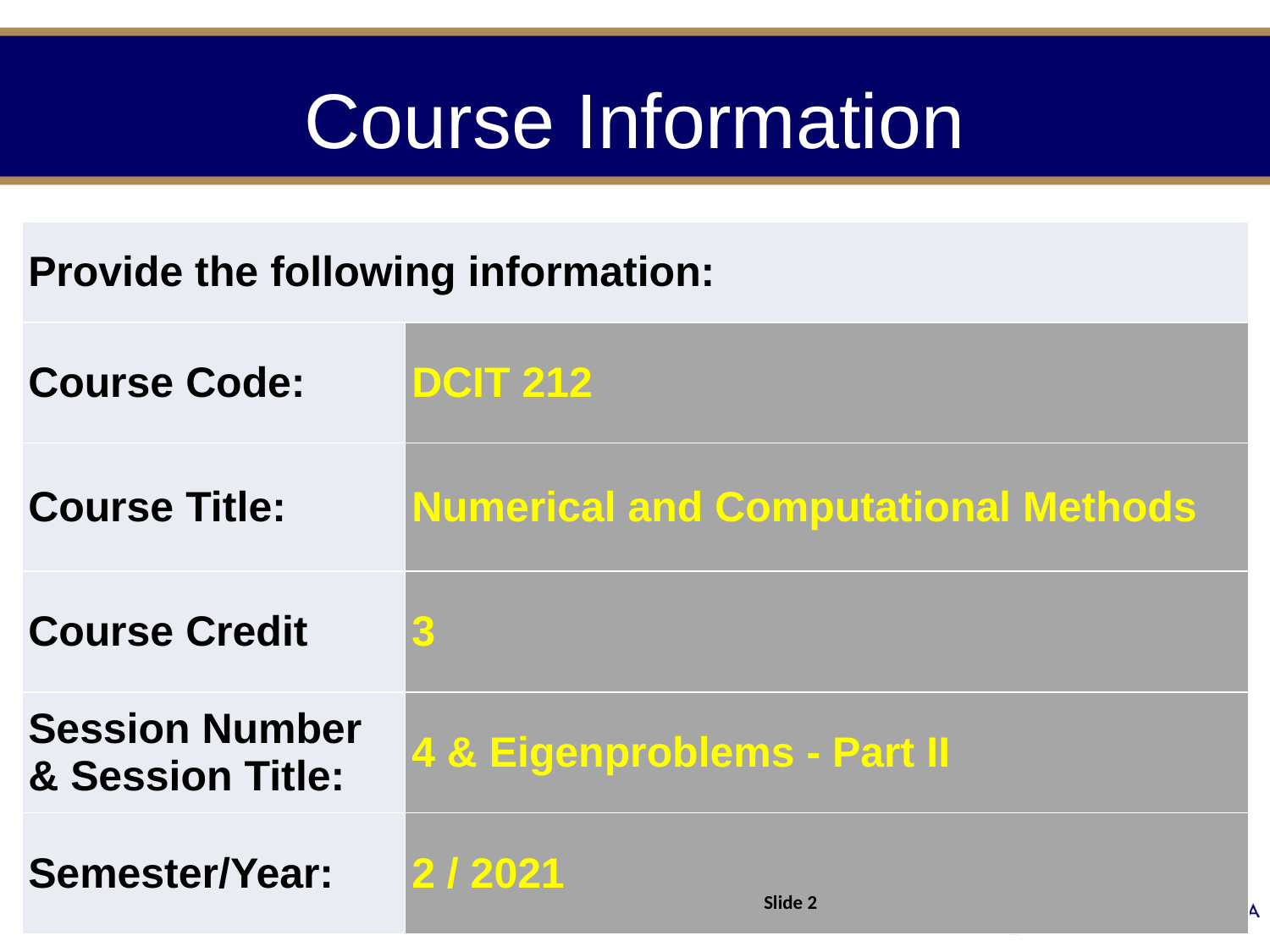

# Course Information
| Provide the following information: |  |
| --- | --- |
| Course Code: | DCIT 212 |
| Course Title: | Numerical and Computational Methods |
| Course Credit | 3 |
| Session Number & Session Title: | 4 & Eigenproblems - Part II |
| Semester/Year: | 2 / 2021 |
Slide 2